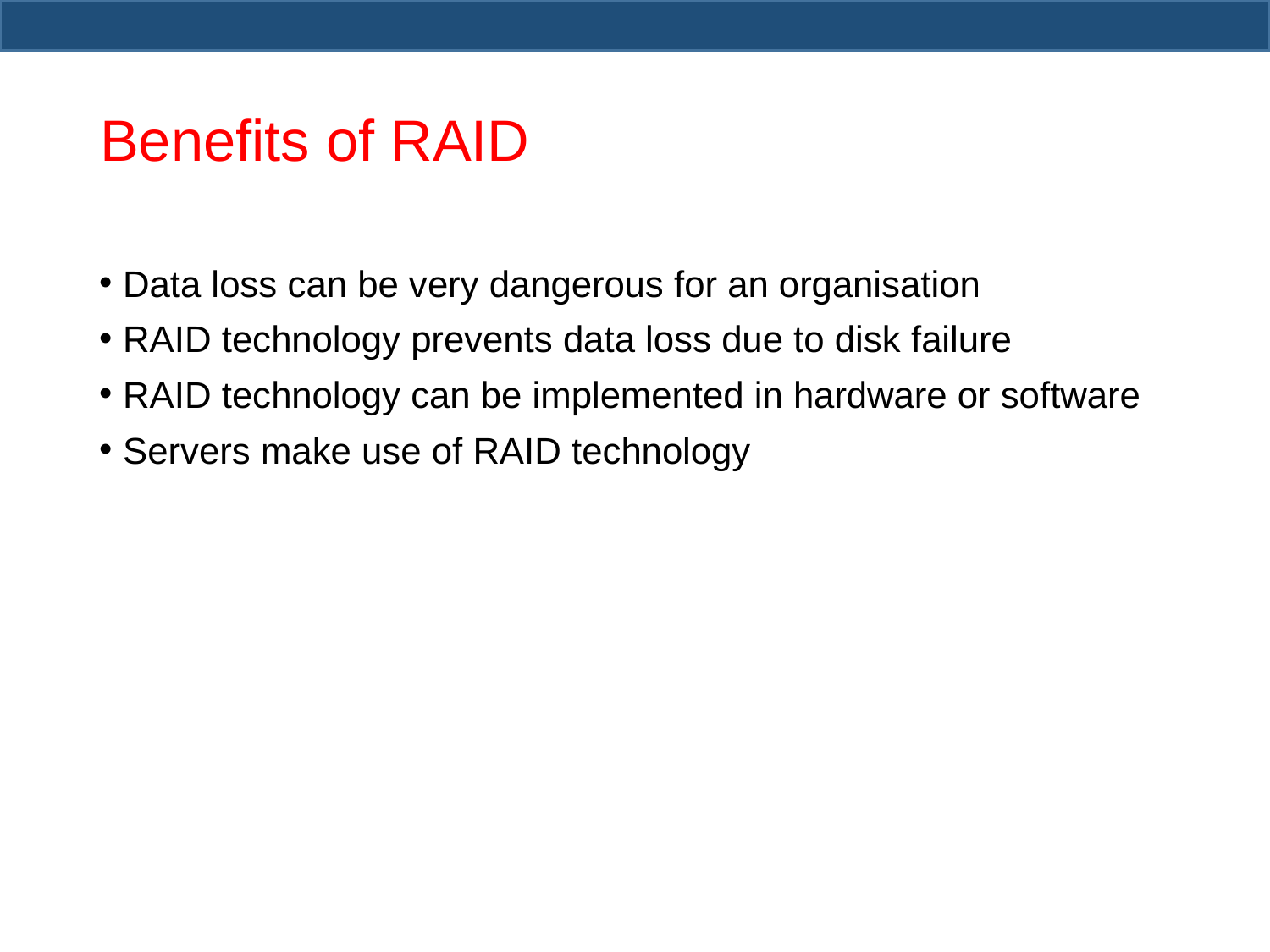

# Benefits of RAID
Data loss can be very dangerous for an organisation
RAID technology prevents data loss due to disk failure
RAID technology can be implemented in hardware or software
Servers make use of RAID technology